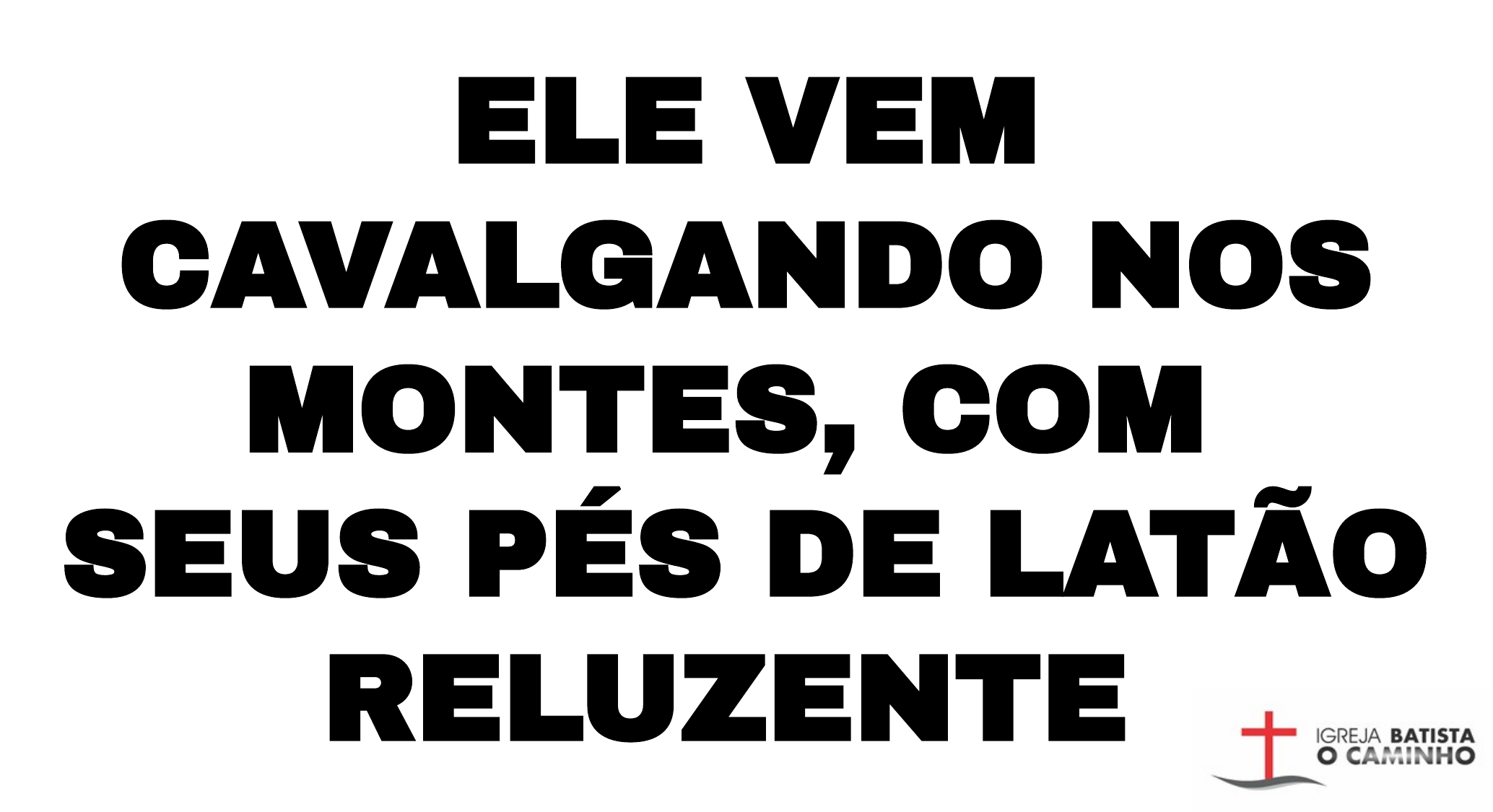

ELE VEM CAVALGANDO NOS MONTES, COM
SEUS PÉS DE LATÃO RELUZENTE